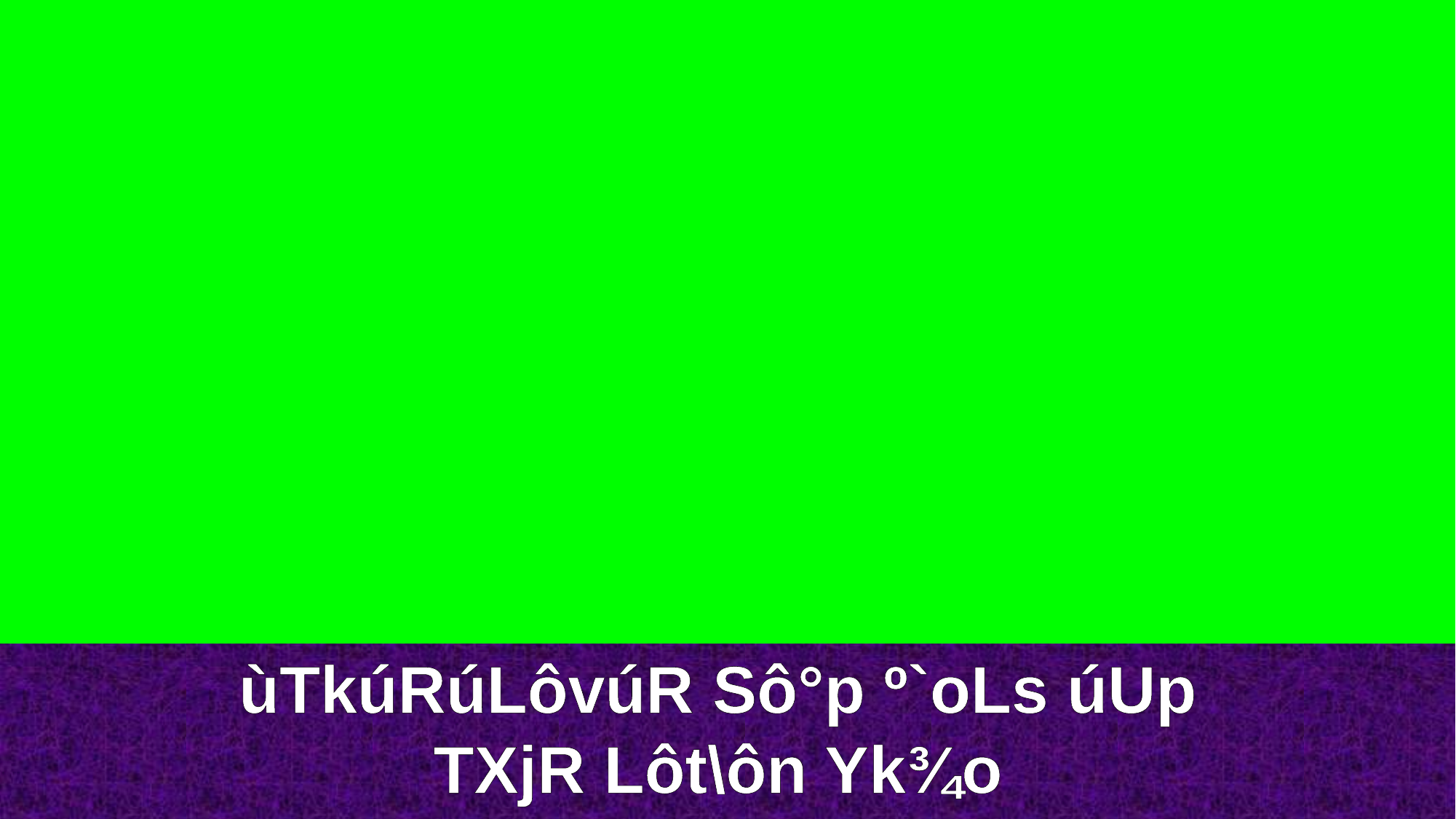

ùTkúRúLôvúR Sô°p º`oLs úUp
TXjR Lôt\ôn Yk¾o